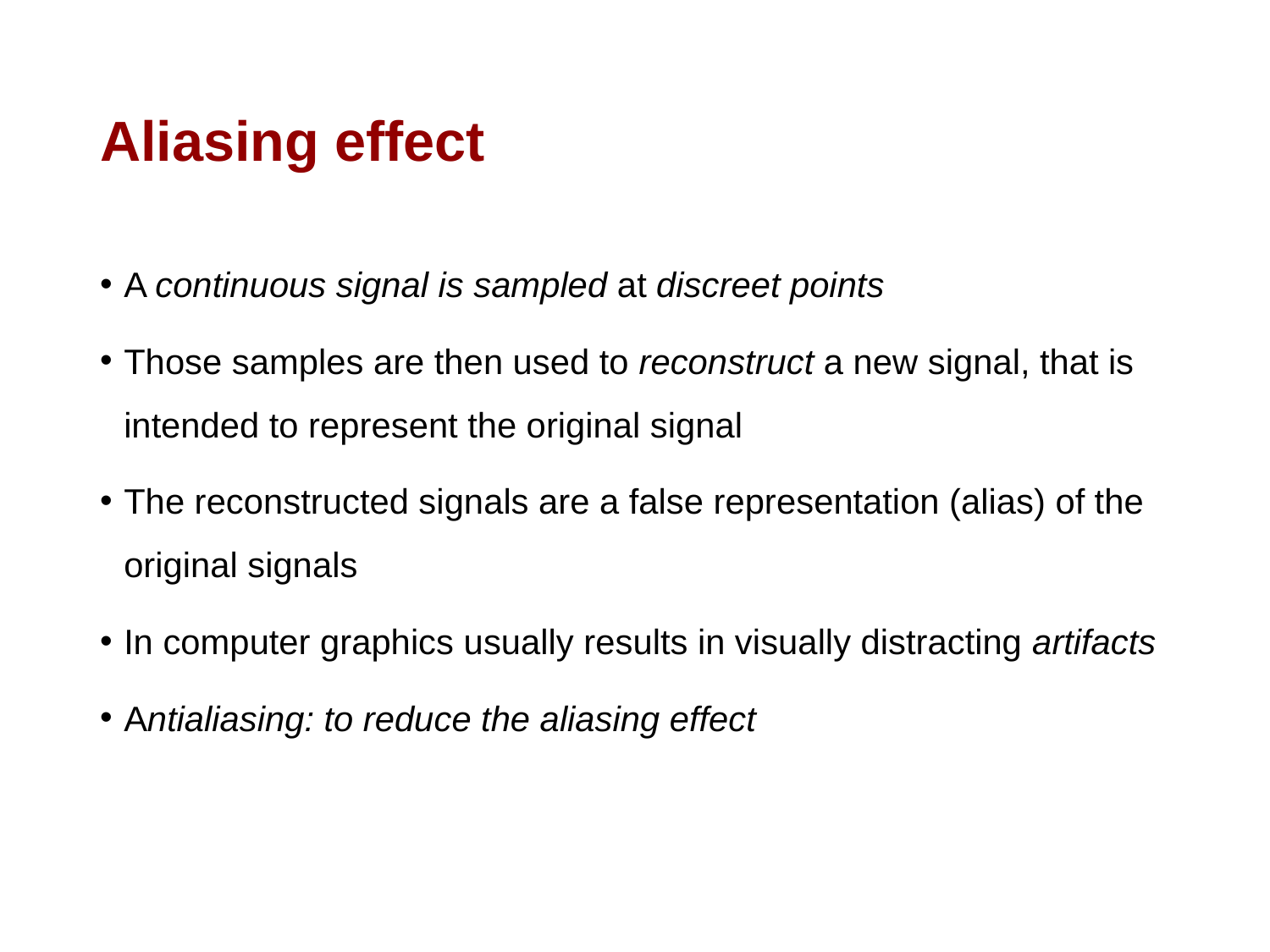

# Aliasing effect
A continuous signal is sampled at discreet points
Those samples are then used to reconstruct a new signal, that is intended to represent the original signal
The reconstructed signals are a false representation (alias) of the original signals
In computer graphics usually results in visually distracting artifacts
Antialiasing: to reduce the aliasing effect